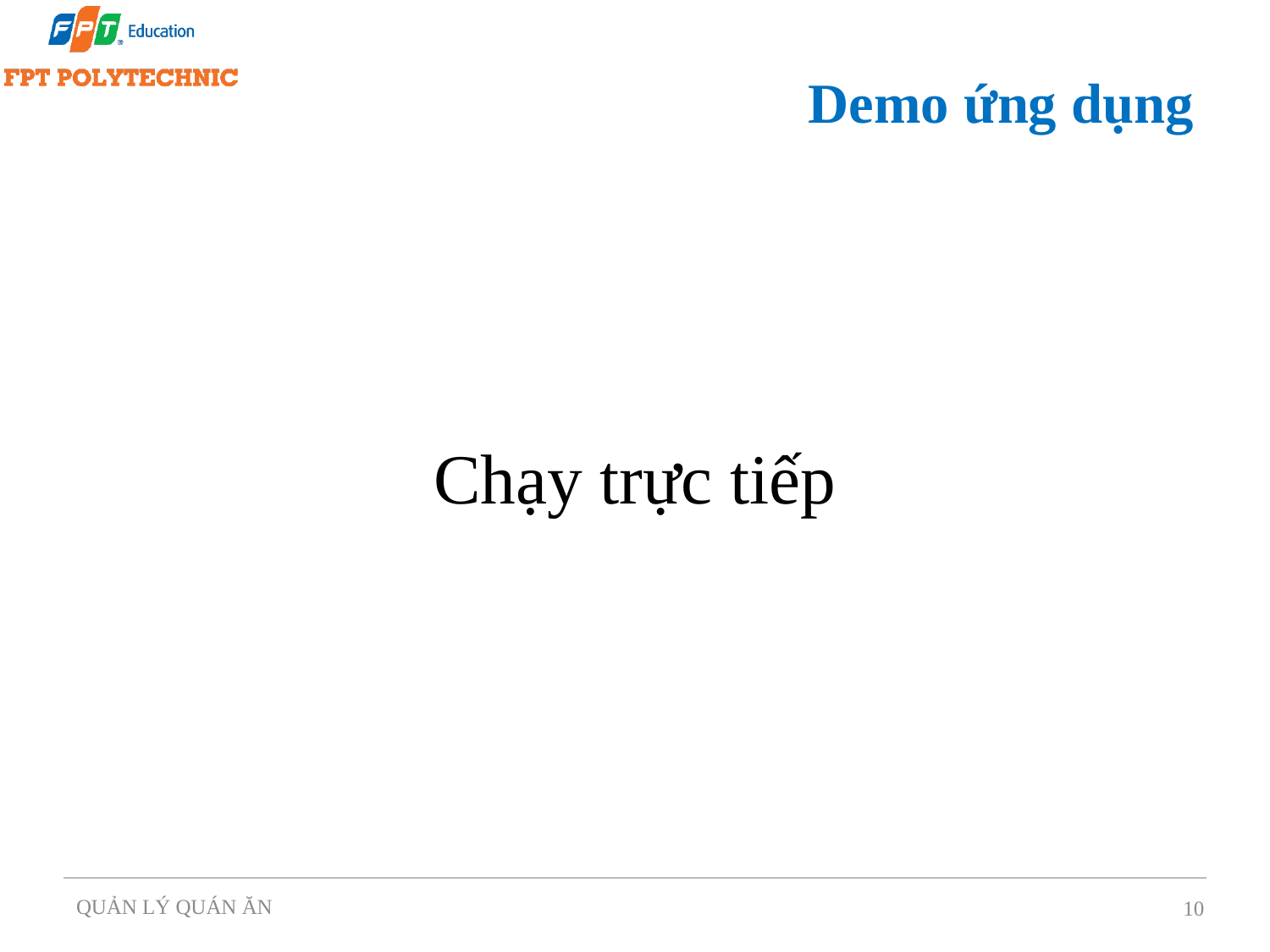

# Demo ứng dụng
Chạy trực tiếp
QUẢN LÝ QUÁN ĂN
10